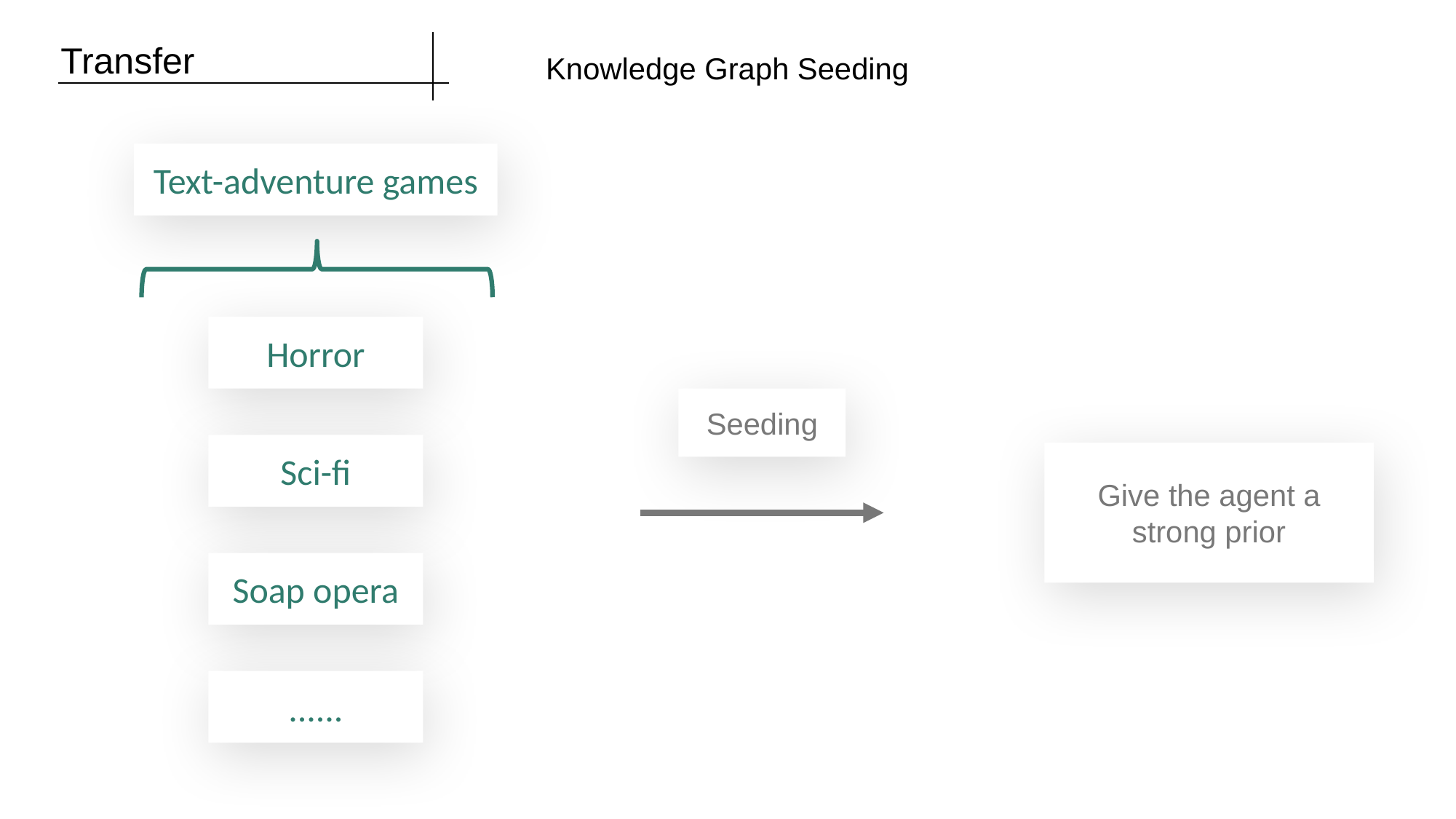

Transfer
Knowledge Graph Seeding

Text-adventure games
Horror
Seeding
Sci-fi
Give the agent a strong prior
Soap opera
......